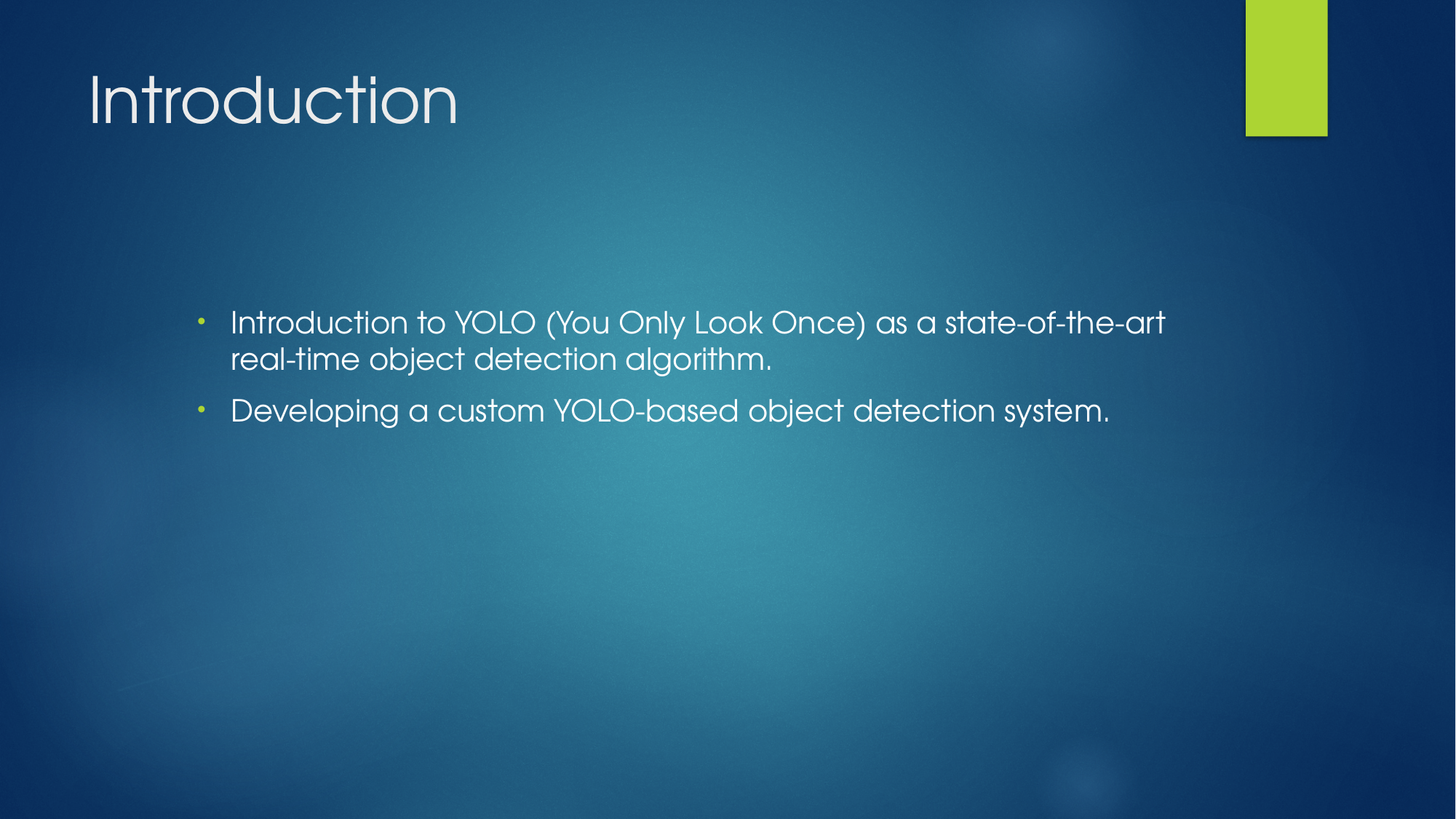

# Introduction

Introduction to YOLO (You Only Look Once) as a state-of-the-art real-time object detection algorithm.
Developing a custom YOLO-based object detection system.